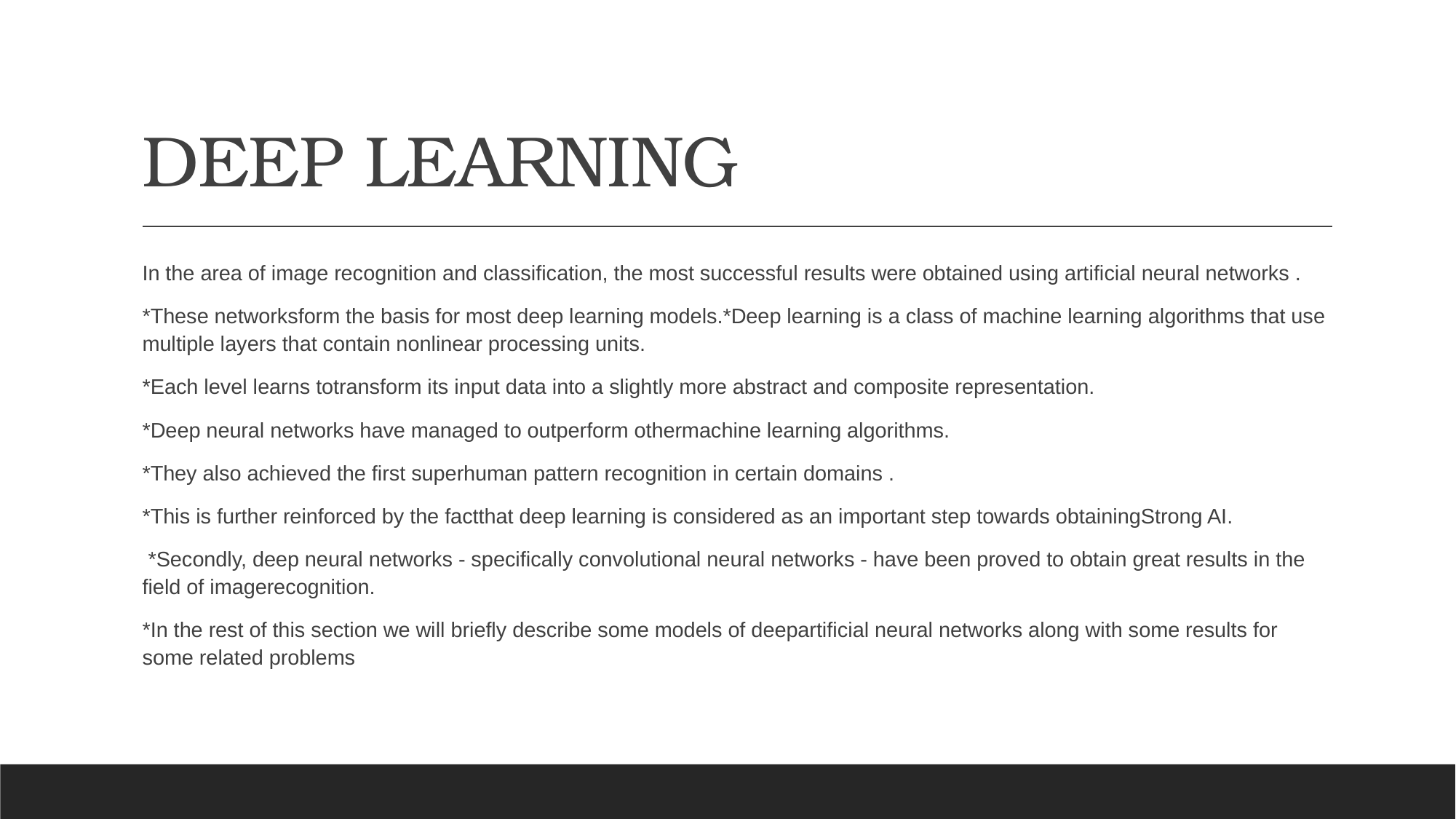

# DEEP LEARNING
In the area of image recognition and classification, the most successful results were obtained using artificial neural networks .
*These networksform the basis for most deep learning models.*Deep learning is a class of machine learning algorithms that use multiple layers that contain nonlinear processing units.
*Each level learns totransform its input data into a slightly more abstract and composite representation.
*Deep neural networks have managed to outperform othermachine learning algorithms.
*They also achieved the first superhuman pattern recognition in certain domains .
*This is further reinforced by the factthat deep learning is considered as an important step towards obtainingStrong AI.
 *Secondly, deep neural networks - specifically convolutional neural networks - have been proved to obtain great results in the field of imagerecognition.
*In the rest of this section we will briefly describe some models of deepartificial neural networks along with some results for some related problems